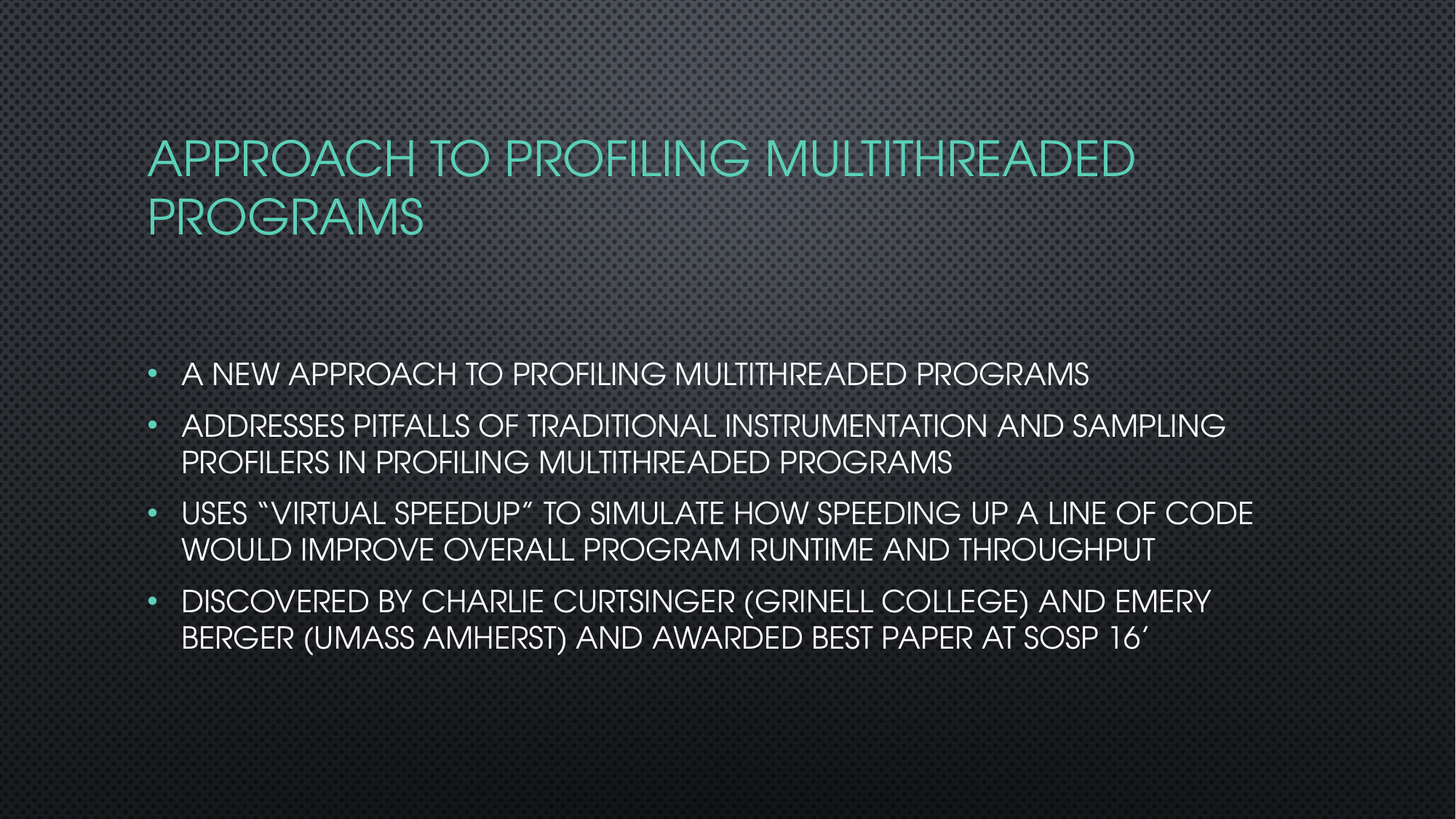

# approach to profiling multithreaded programs
a new approach to profiling multithreaded programs
Addresses pitfalls of traditional instrumentation and sampling profilers in profiling multithreaded programs
Uses “virtual speedup” to simulate how speeding up a line of code would improve overall program runtime and throughput
Discovered by Charlie Curtsinger (Grinell College) and emery Berger (Umass Amherst) and awarded best paper at SOSP 16’